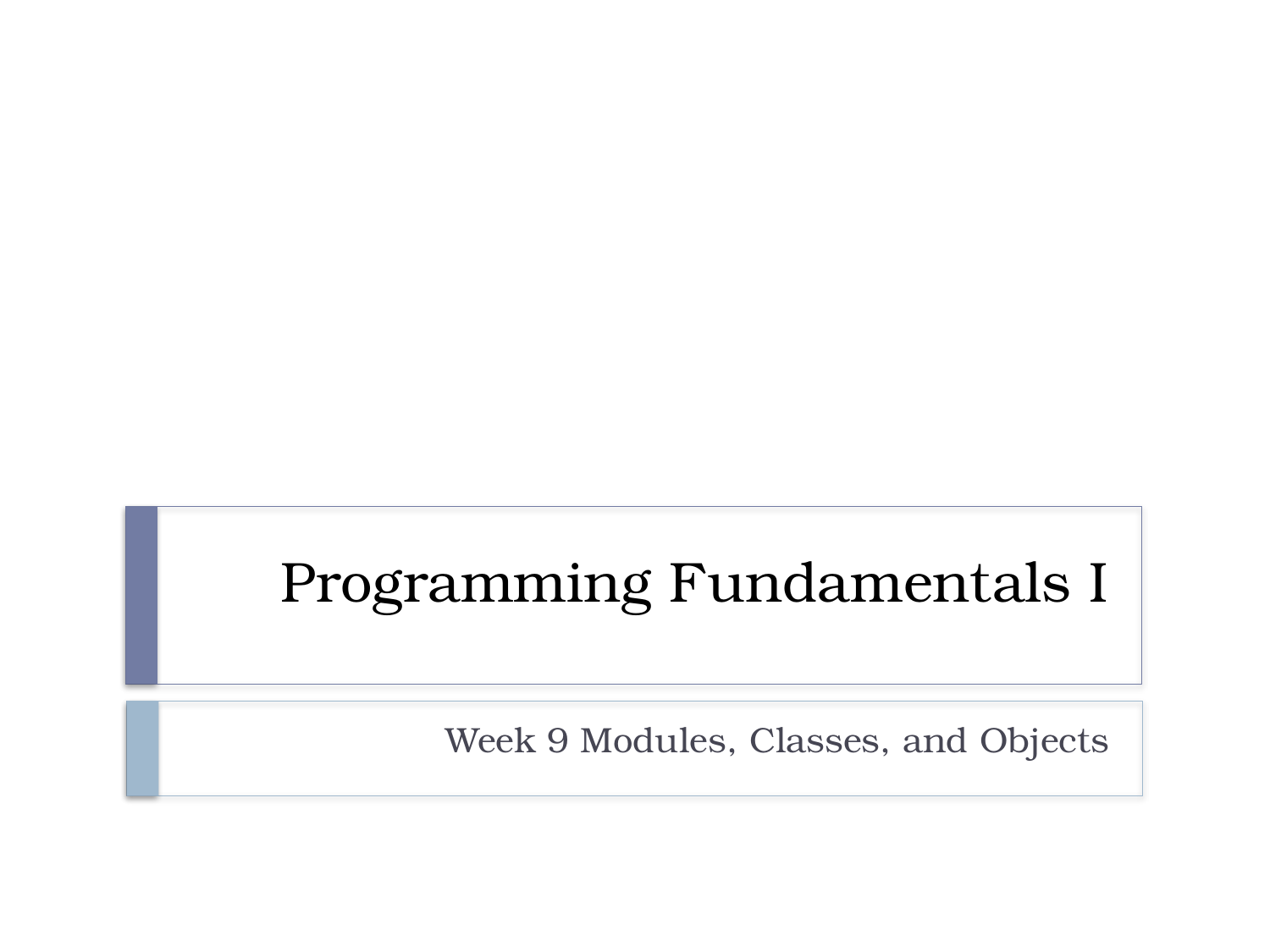

# Programming Fundamentals I
Week 9 Modules, Classes, and Objects